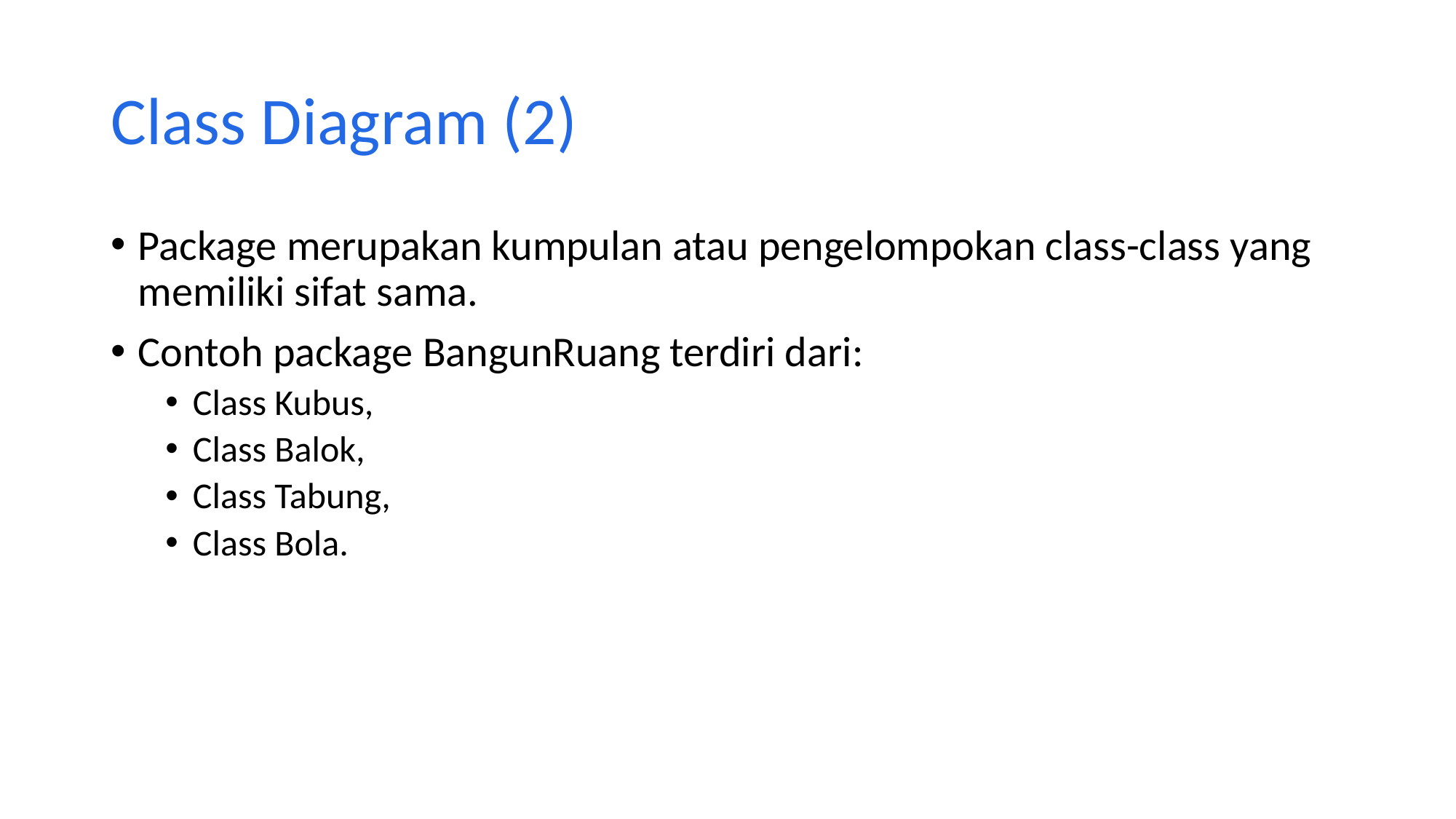

# Class Diagram (2)
Package merupakan kumpulan atau pengelompokan class-class yang memiliki sifat sama.
Contoh package BangunRuang terdiri dari:
Class Kubus,
Class Balok,
Class Tabung,
Class Bola.